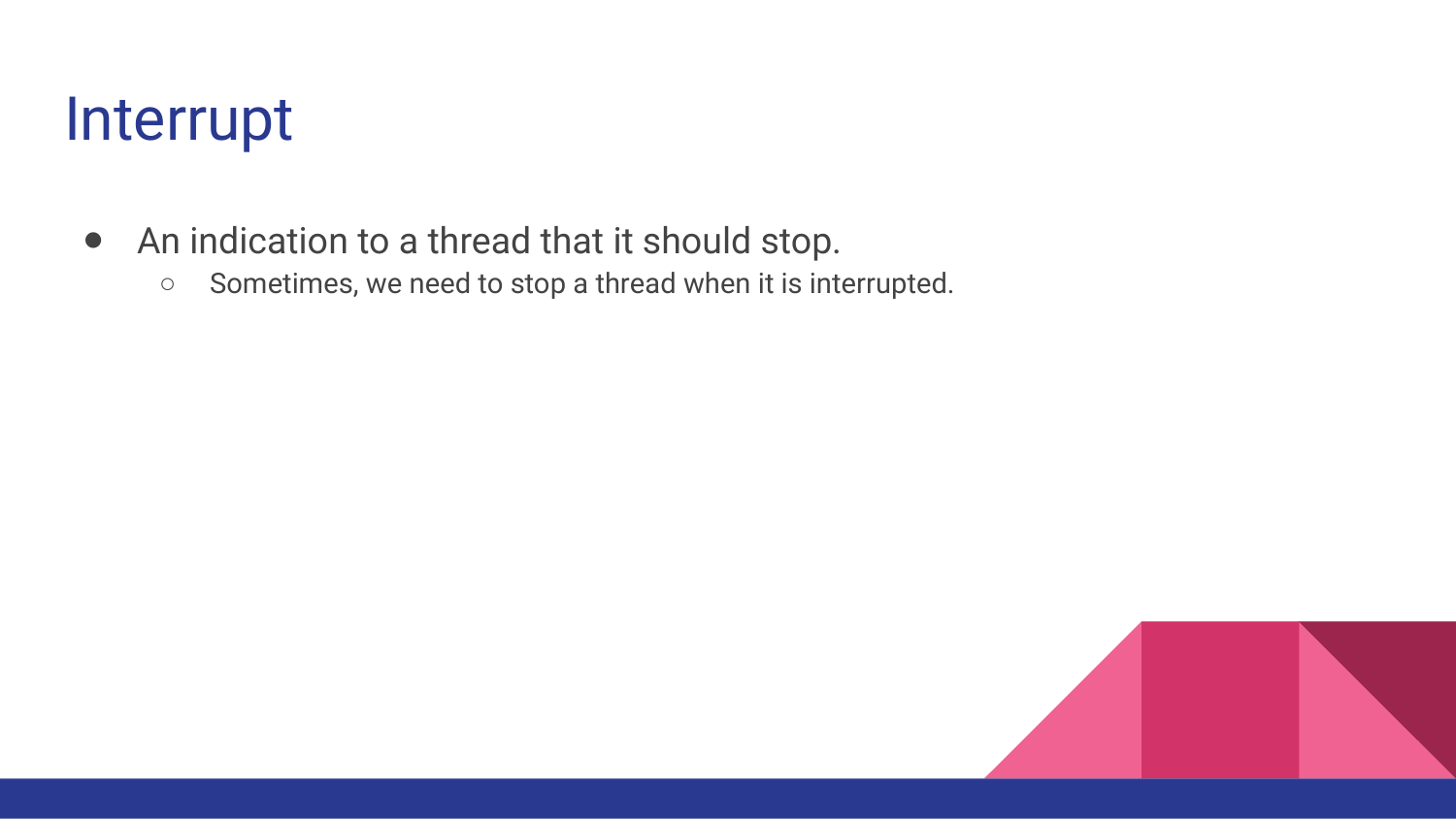

# Interrupt
An indication to a thread that it should stop.
Sometimes, we need to stop a thread when it is interrupted.